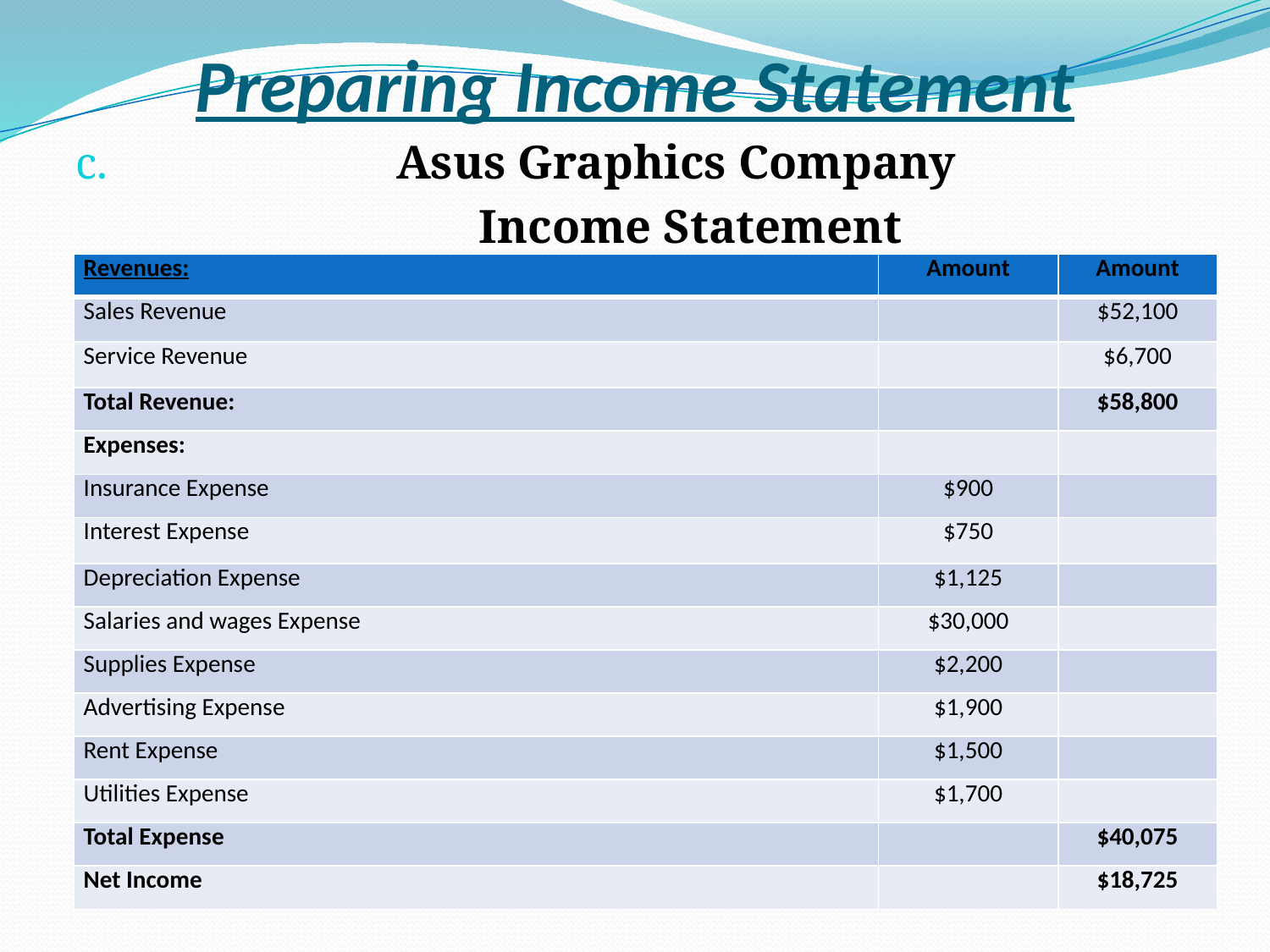

# Preparing Income Statement
                     Asus Graphics Company
                                  Income Statement

| Revenues: | Amount | Amount |
| --- | --- | --- |
| Sales Revenue |  | $52,100 |
| Service Revenue |  | $6,700 |
| Total Revenue: |  | $58,800 |
| Expenses: |  |  |
| Insurance Expense | $900 |  |
| Interest Expense | $750 |  |
| Depreciation Expense | $1,125 |  |
| Salaries and wages Expense | $30,000 |  |
| Supplies Expense | $2,200 |  |
| Advertising Expense | $1,900 |  |
| Rent Expense | $1,500 |  |
| Utilities Expense | $1,700 |  |
| Total Expense |  | $40,075 |
| Net Income |  | $18,725 |